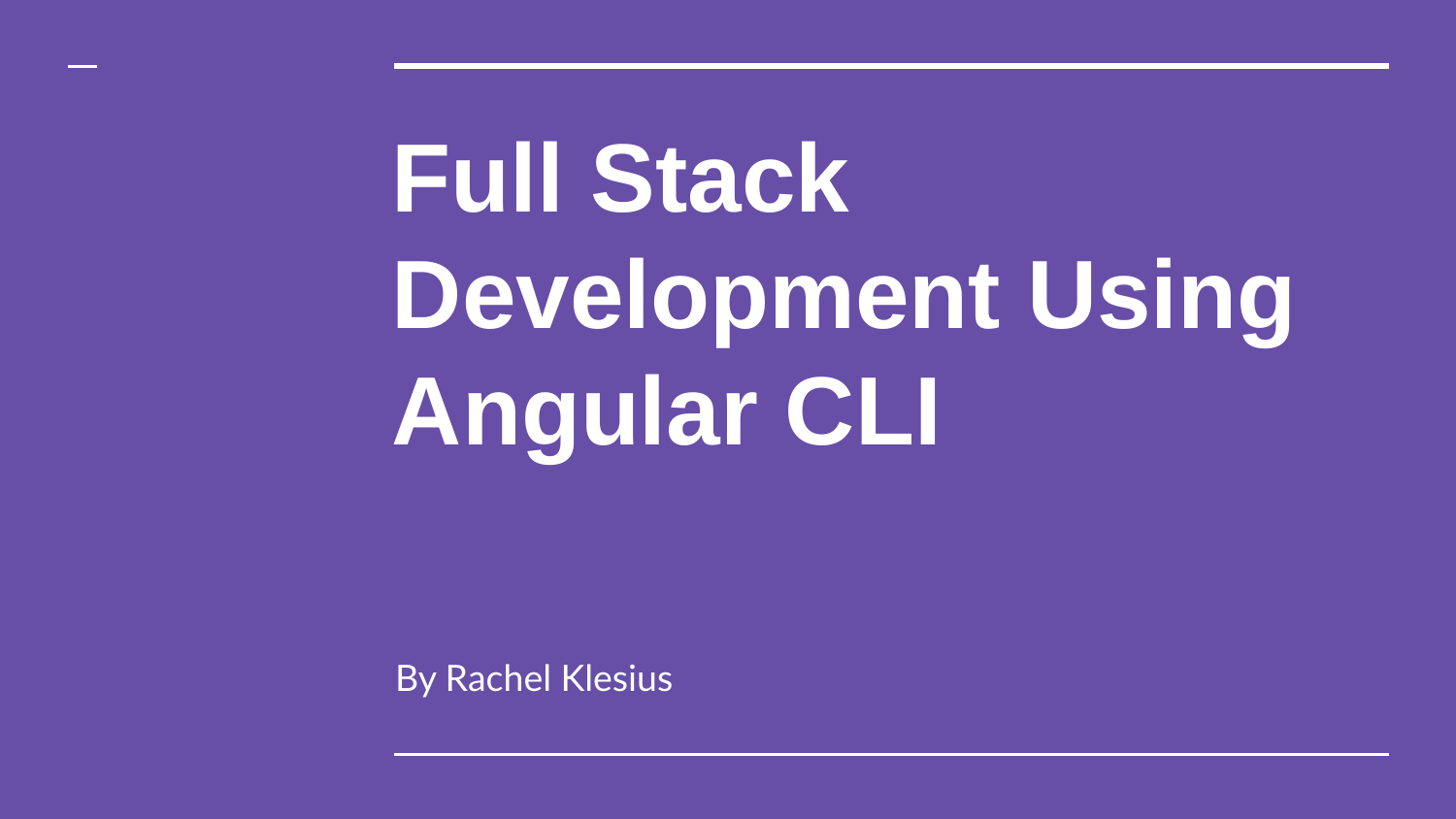

# Full Stack Development Using Angular CLI
By Rachel Klesius